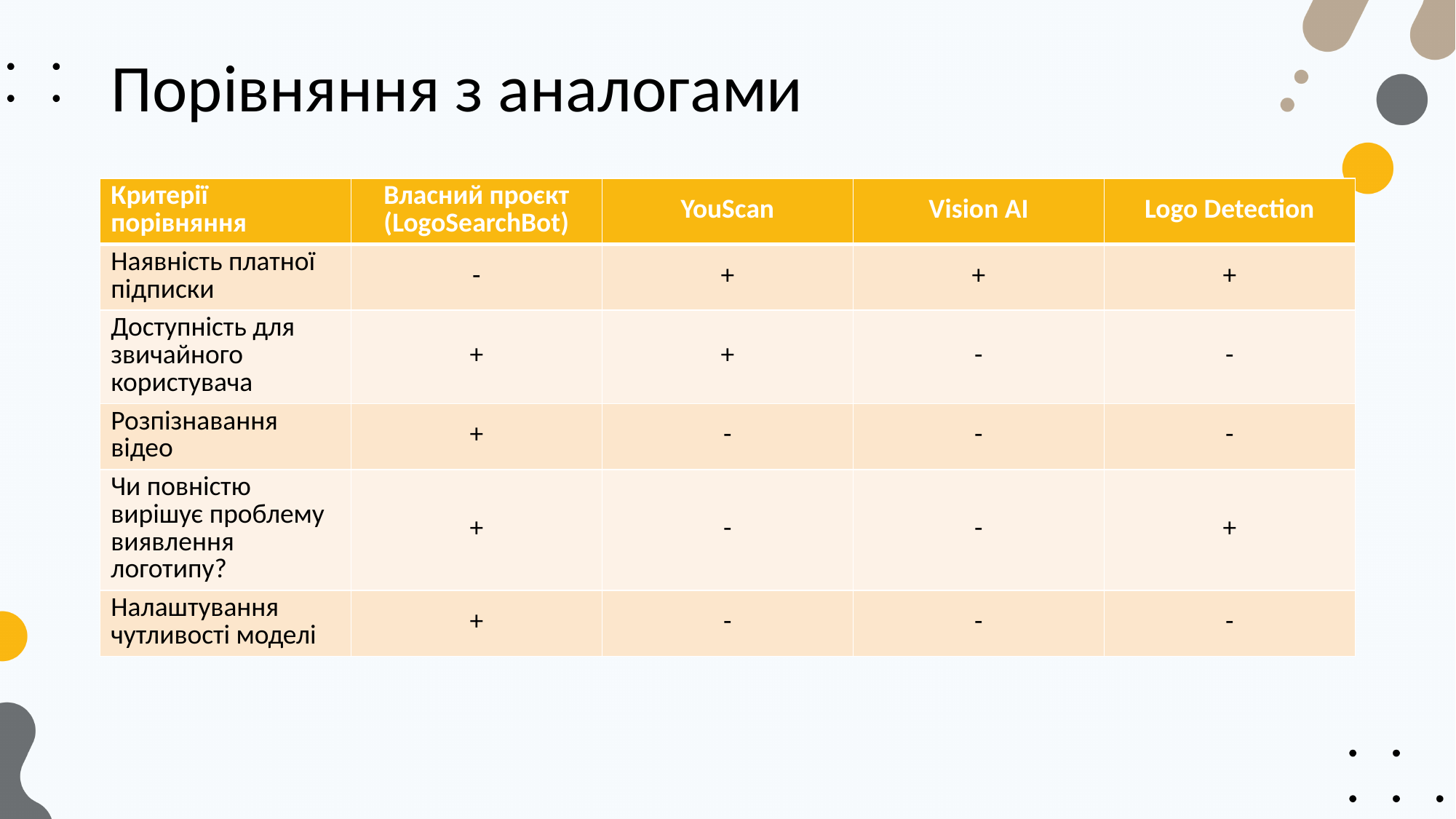

# Порівняння з аналогами
| Критерії порівняння | Власний проєкт (LogoSearchBot) | YouScan | Vision AI | Logo Detection |
| --- | --- | --- | --- | --- |
| Наявність платної підписки | - | + | + | + |
| Доступність для звичайного користувача | + | + | - | - |
| Розпізнавання відео | + | - | - | - |
| Чи повністю вирішує проблему виявлення логотипу? | + | - | - | + |
| Налаштування чутливості моделі | + | - | - | - |